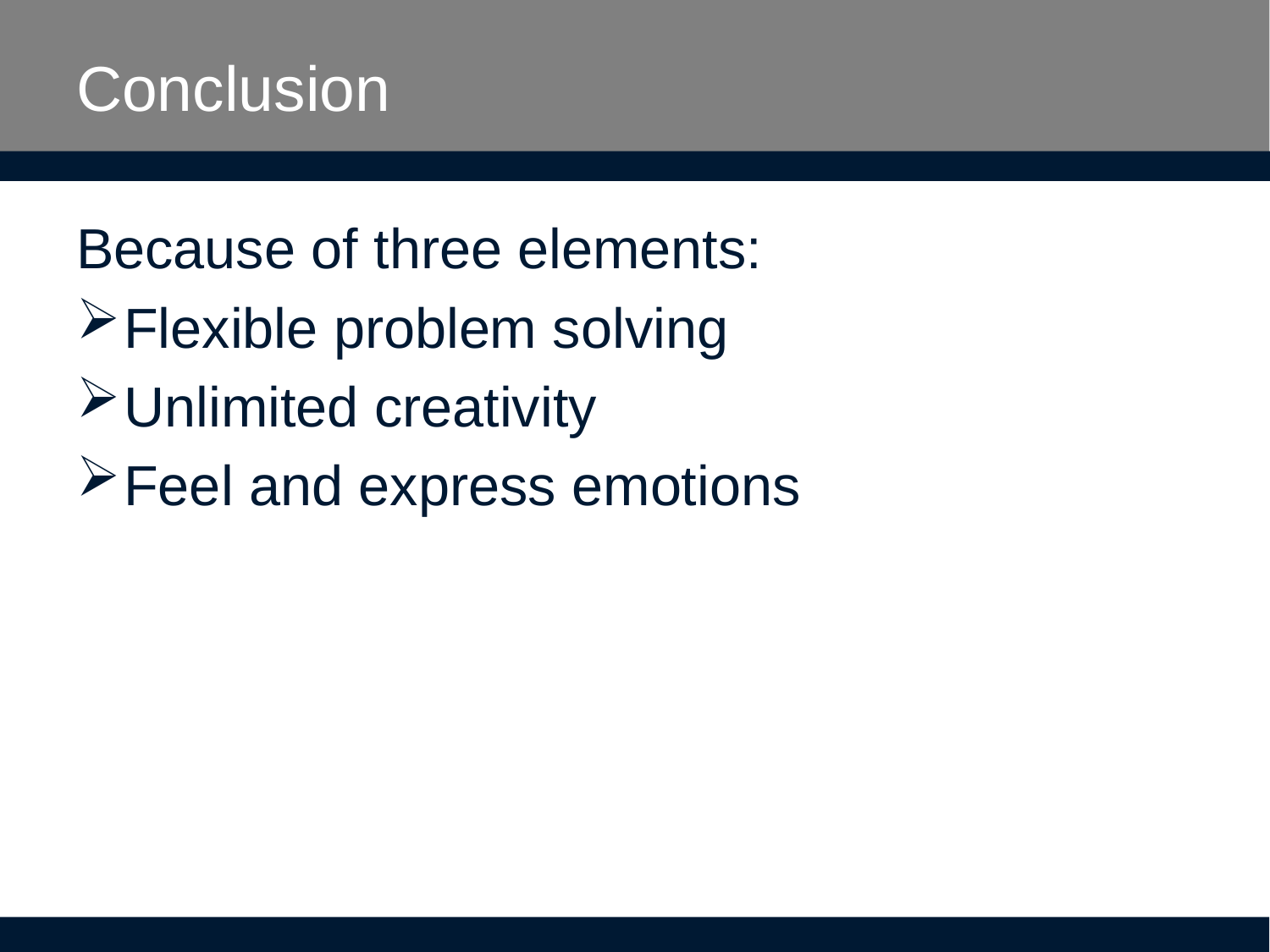

# Conclusion
Because of three elements:
Flexible problem solving
Unlimited creativity
Feel and express emotions